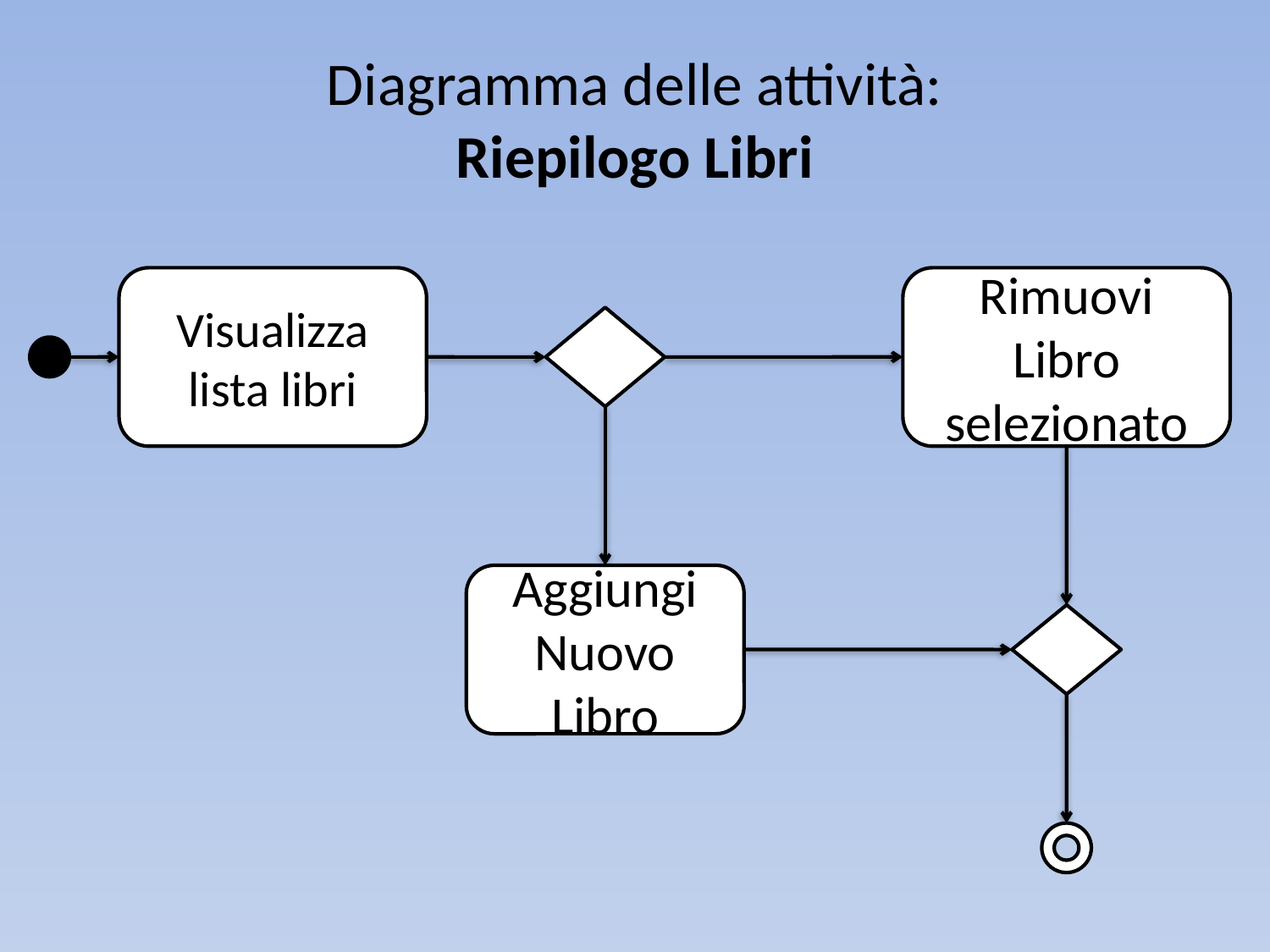

# Diagramma delle attività: Riepilogo Libri
Visualizza lista libri
Rimuovi Libro
selezionato

Aggiungi
Nuovo Libro